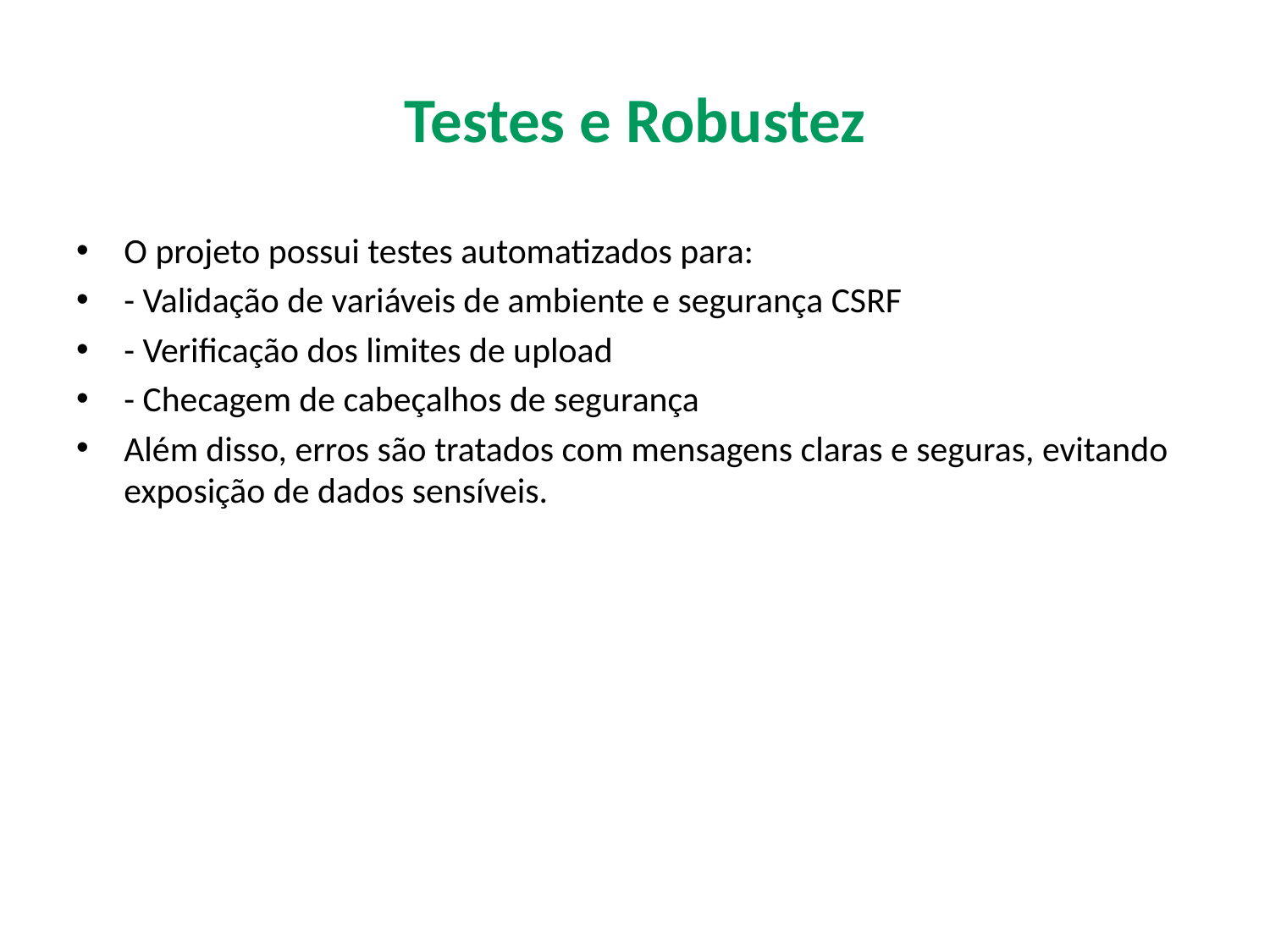

# Testes e Robustez
O projeto possui testes automatizados para:
- Validação de variáveis de ambiente e segurança CSRF
- Verificação dos limites de upload
- Checagem de cabeçalhos de segurança
Além disso, erros são tratados com mensagens claras e seguras, evitando exposição de dados sensíveis.